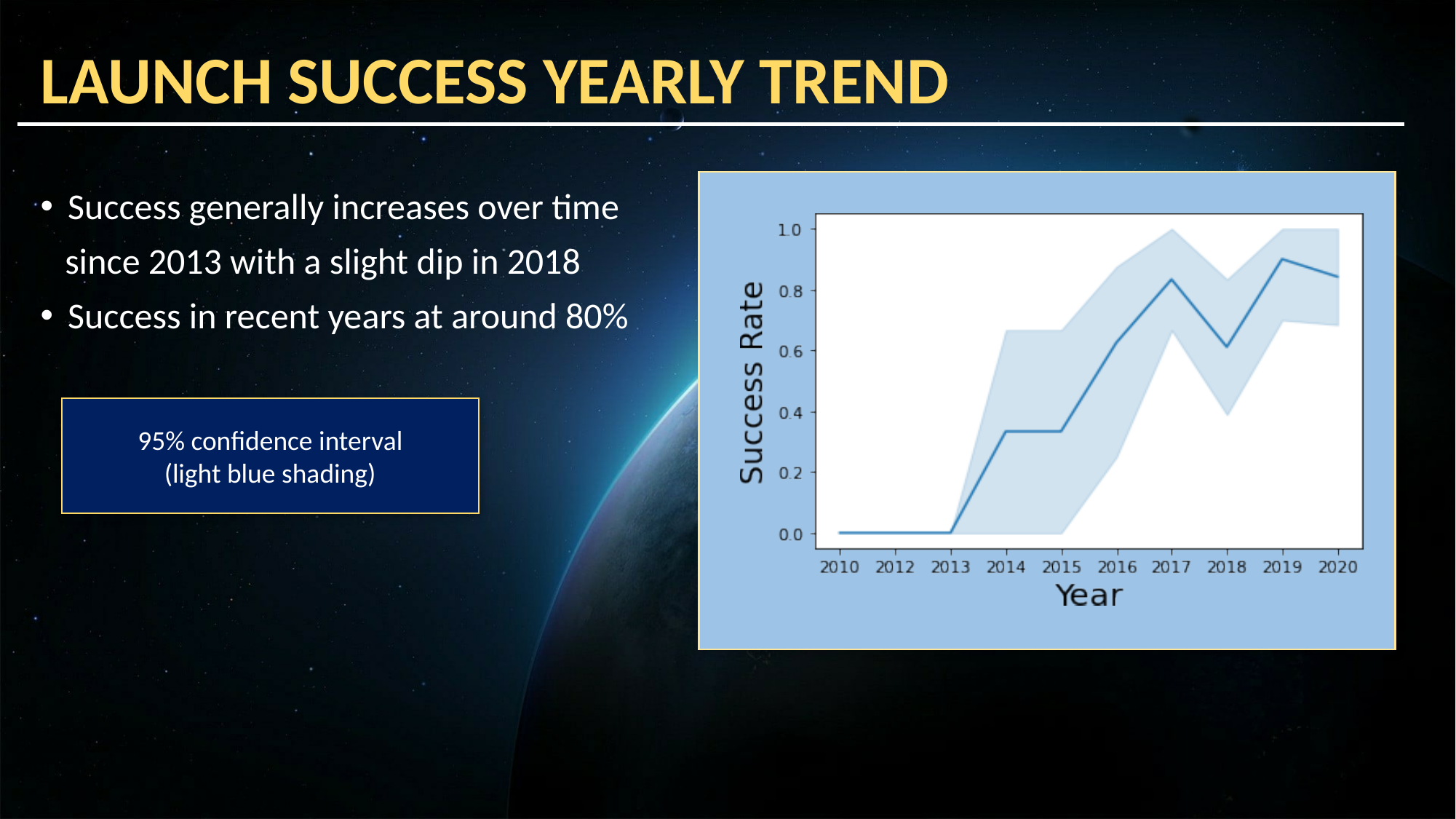

LAUNCH SUCCESS YEARLY TREND

Success generally increases over time
   since 2013 with a slight dip in 2018
Success in recent years at around 80%

95% confidence interval
(light blue shading)